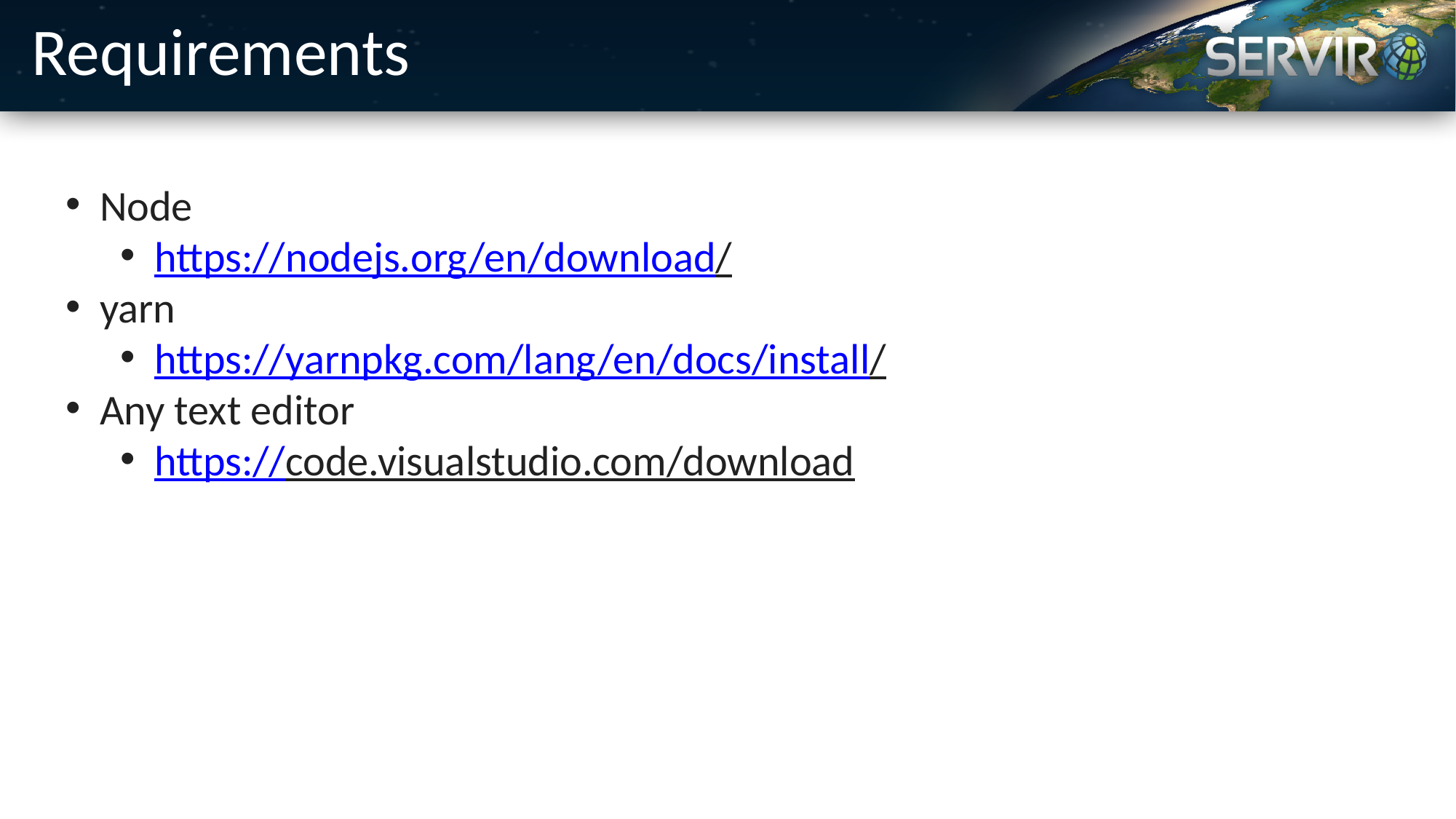

# Requirements
Node
https://nodejs.org/en/download/
yarn
https://yarnpkg.com/lang/en/docs/install/
Any text editor
https://code.visualstudio.com/download